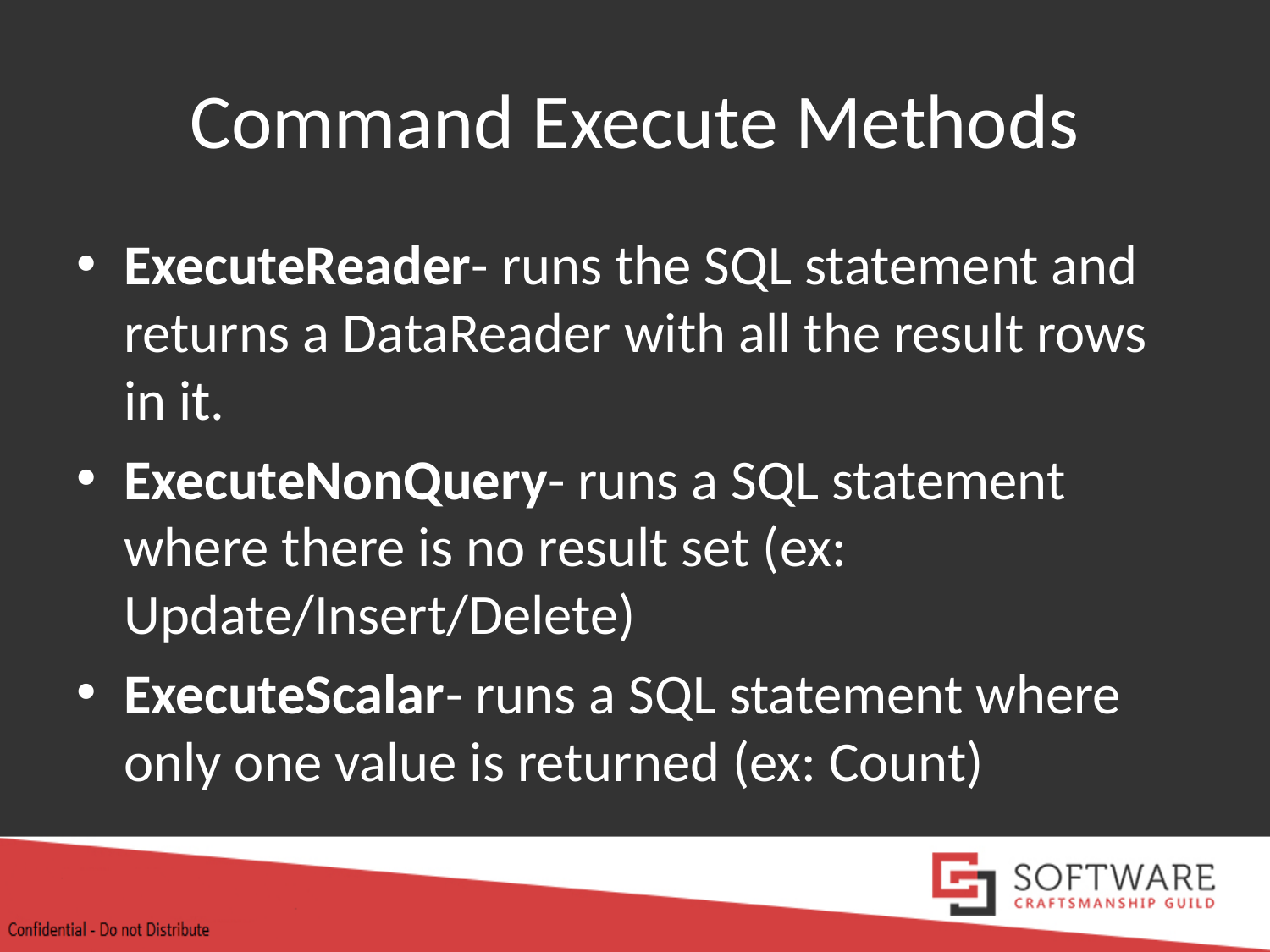

# Command Execute Methods
ExecuteReader- runs the SQL statement and returns a DataReader with all the result rows in it.
ExecuteNonQuery- runs a SQL statement where there is no result set (ex: Update/Insert/Delete)
ExecuteScalar- runs a SQL statement where only one value is returned (ex: Count)